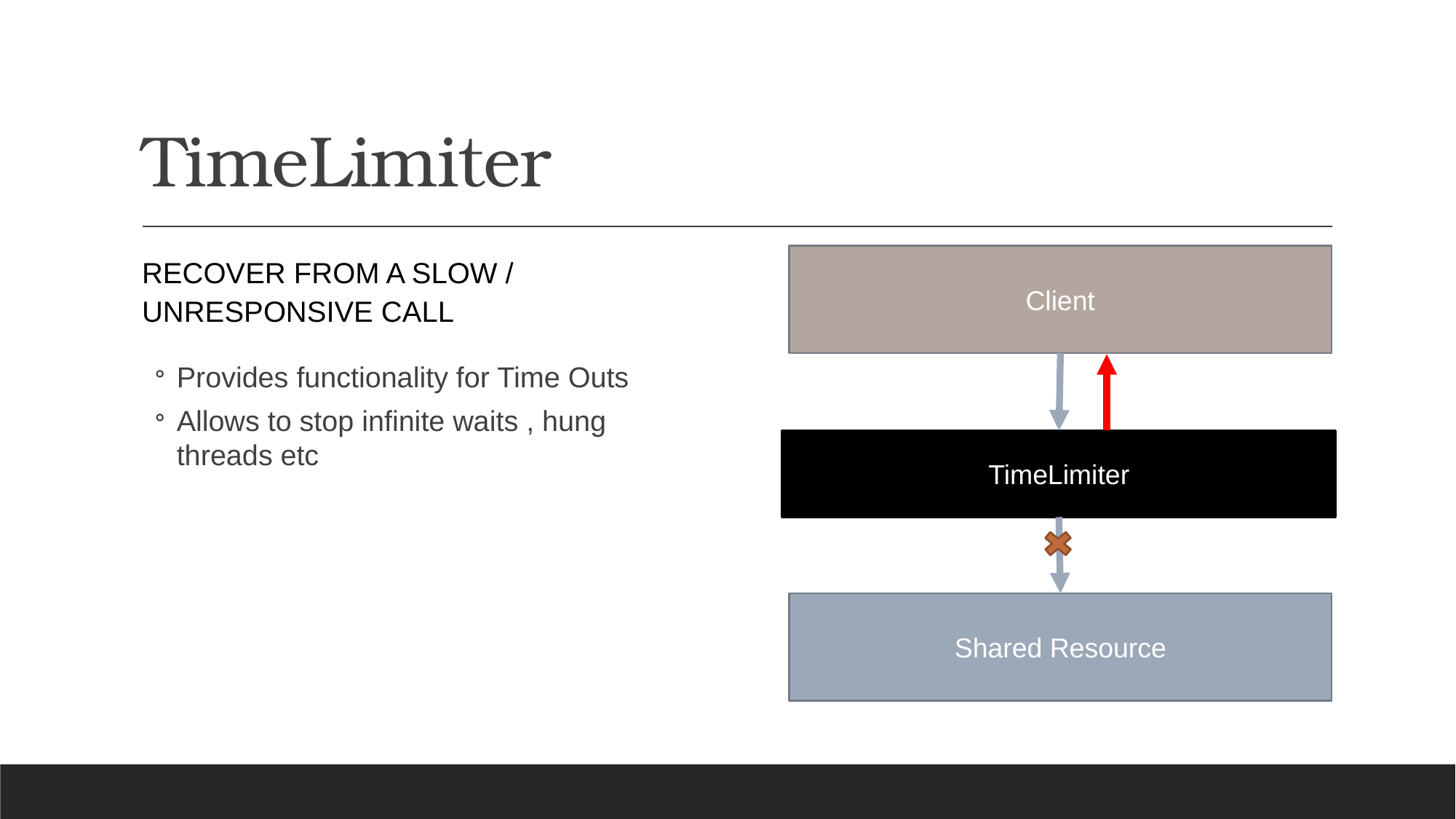

# TimeLimiter
Recover from a SLOW / UNRESPONSIVE CALL
Client
Provides functionality for Time Outs
Allows to stop infinite waits , hung threads etc

TimeLimiter

Shared Resource